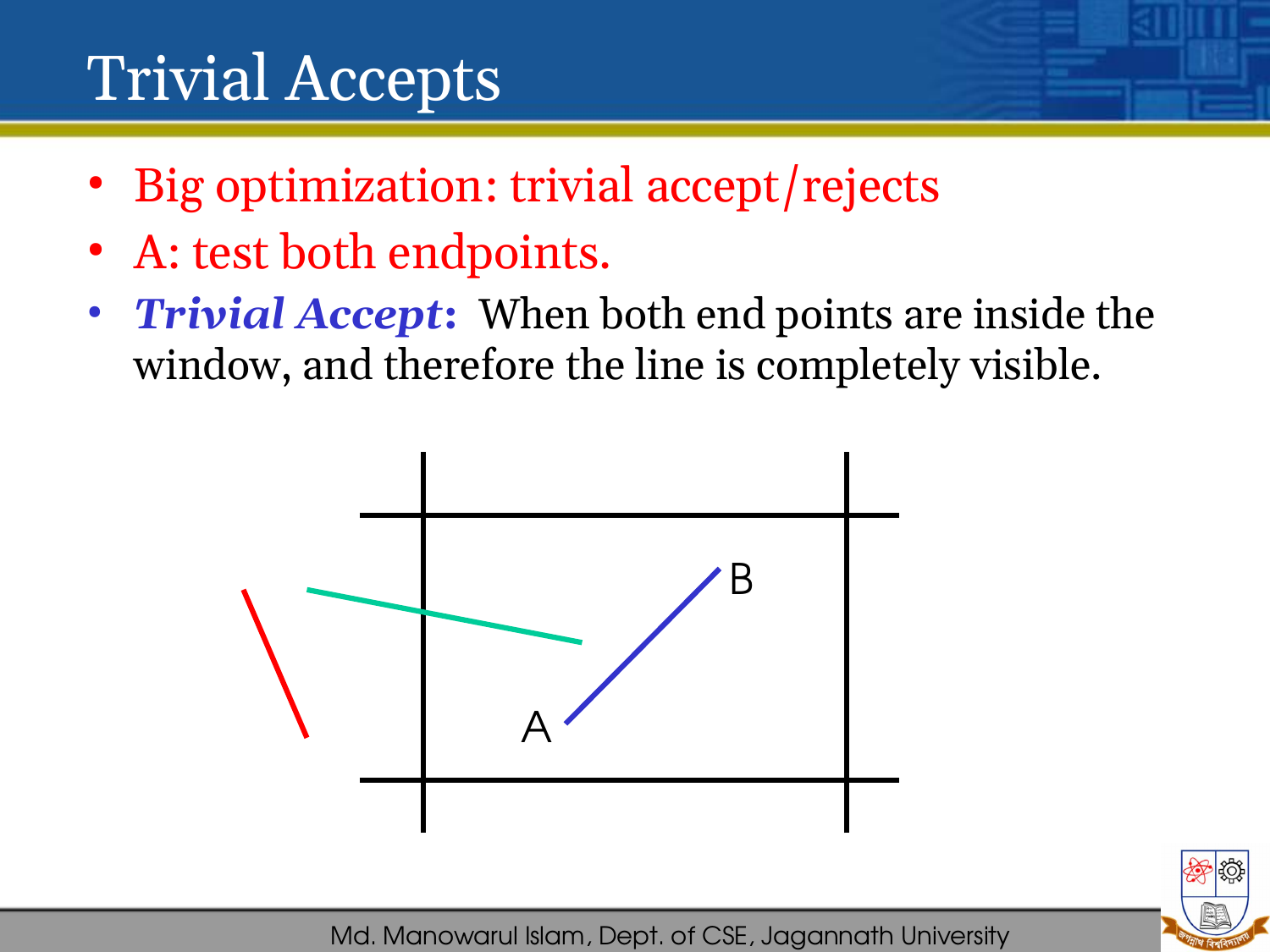

# Trivial Accepts
Big optimization: trivial accept/rejects
A: test both endpoints.
Trivial Accept:  When both end points are inside the window, and therefore the line is completely visible.

B
A